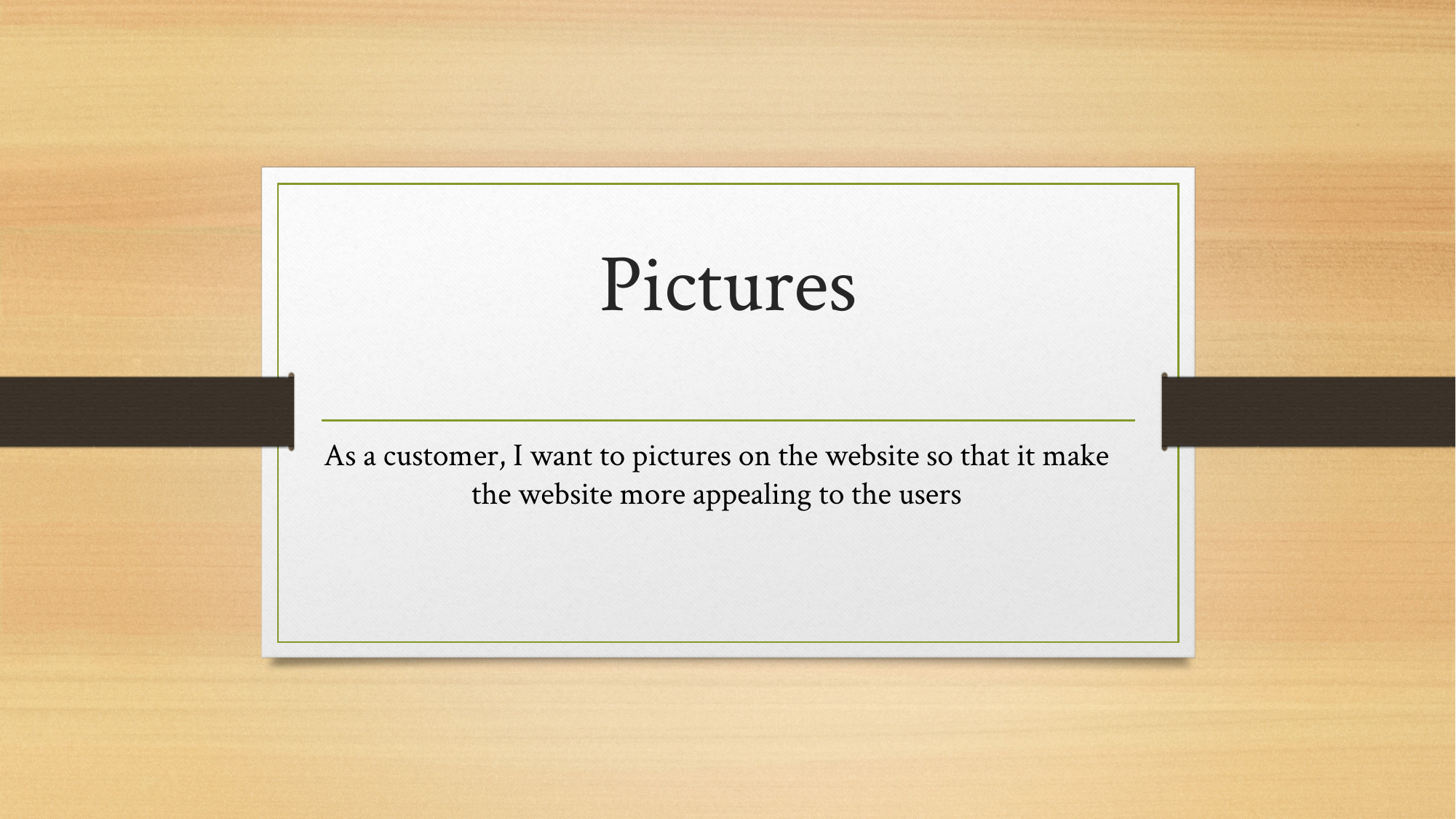

# Pictures
As a customer, I want to pictures on the website so that it make the website more appealing to the users